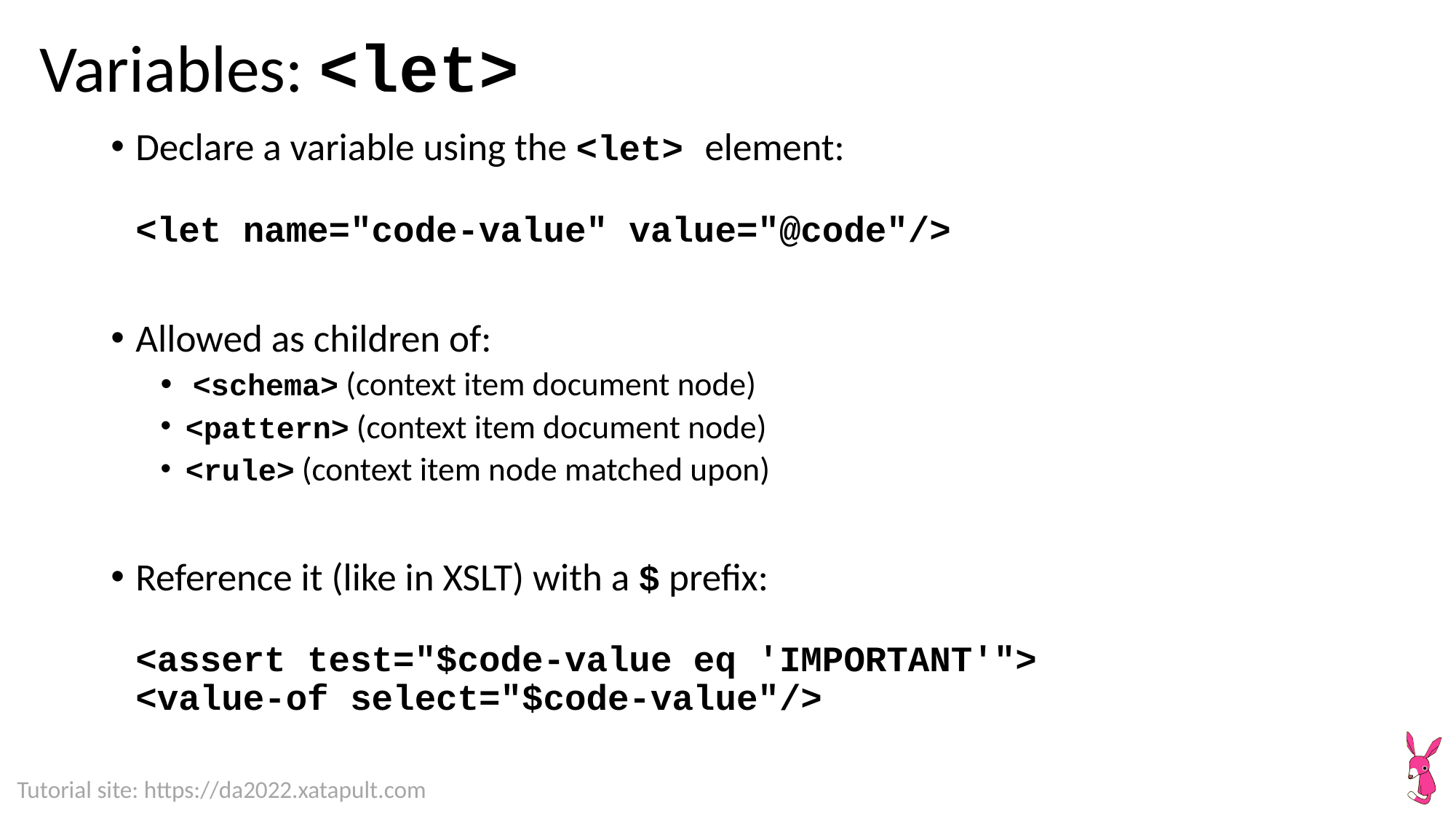

# Variables: <let>
Declare a variable using the <let> element:
<let name="code-value" value="@code"/>

Allowed as children of:
 <schema> (context item document node)
<pattern> (context item document node)
<rule> (context item node matched upon)

Reference it (like in XSLT) with a $ prefix:
<assert test="$code-value eq 'IMPORTANT'">
<value-of select="$code-value"/>